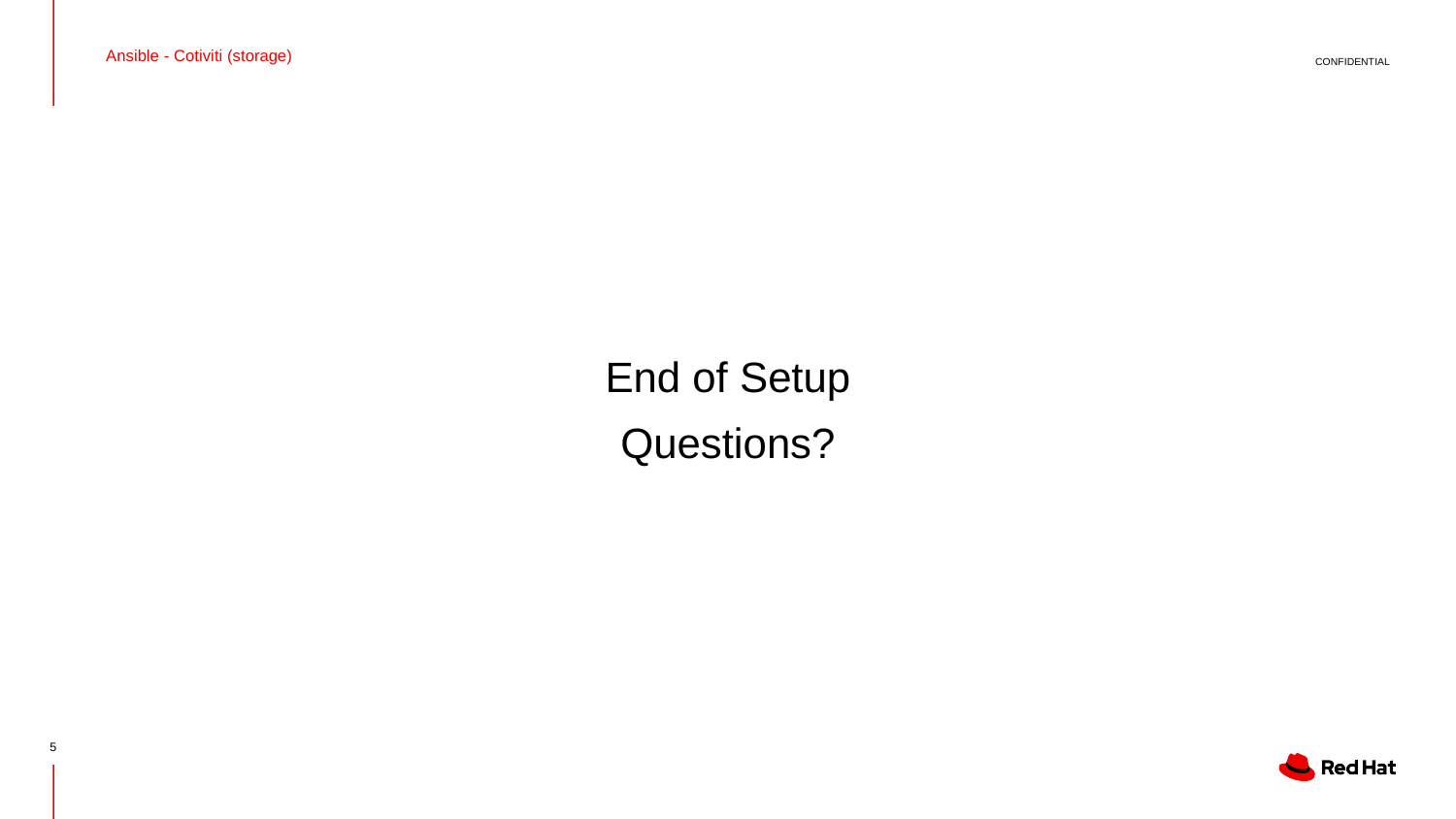

Ansible - Cotiviti (storage)
# End of Setup
Questions?

5